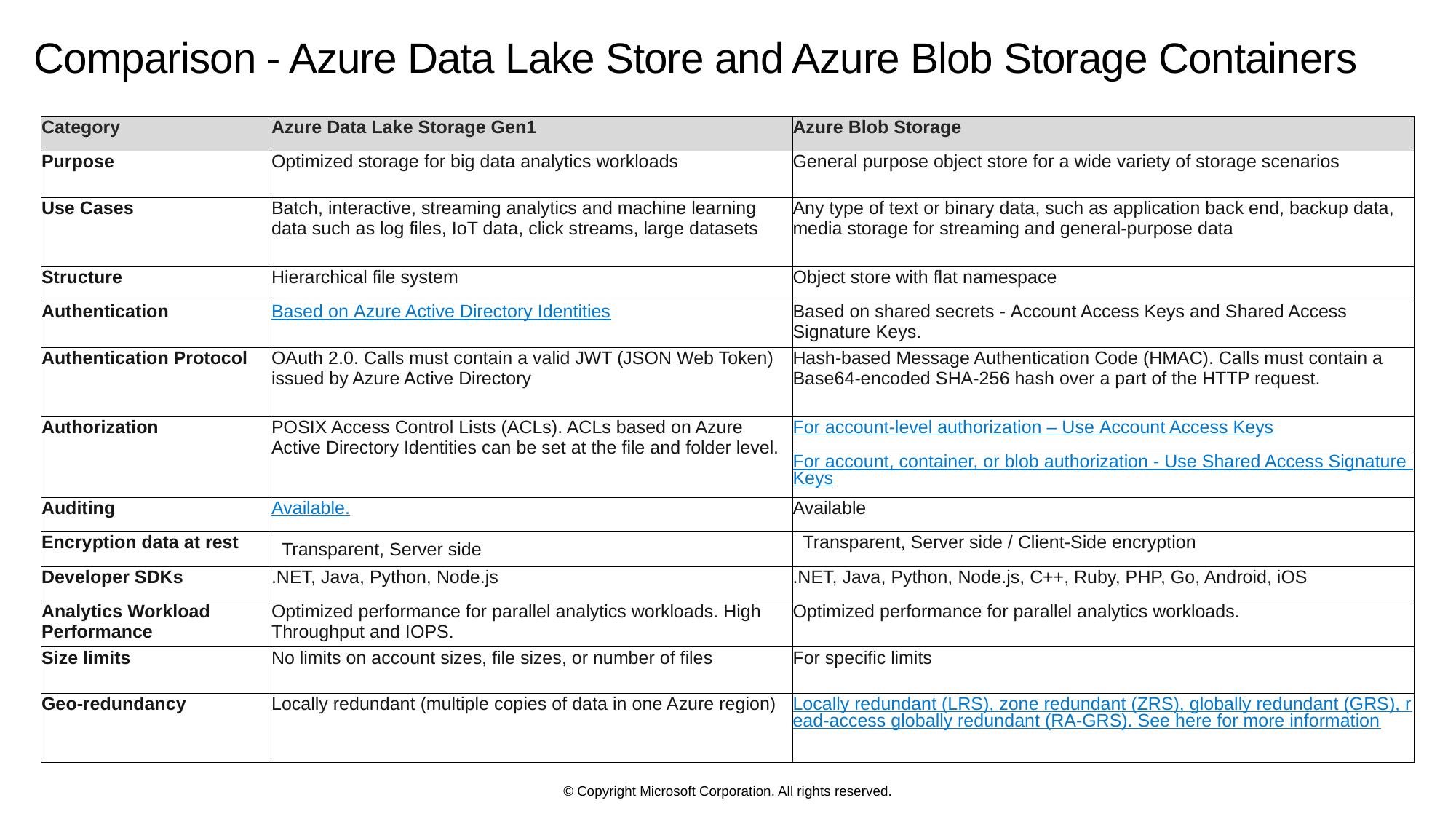

# Comparison - Azure Data Lake Store and Azure Blob Storage Containers
| Category | Azure Data Lake Storage Gen1 | Azure Blob Storage |
| --- | --- | --- |
| Purpose | Optimized storage for big data analytics workloads | General purpose object store for a wide variety of storage scenarios |
| Use Cases | Batch, interactive, streaming analytics and machine learning data such as log files, IoT data, click streams, large datasets | Any type of text or binary data, such as application back end, backup data, media storage for streaming and general-purpose data |
| Structure | Hierarchical file system | Object store with flat namespace |
| Authentication | Based on Azure Active Directory Identities | Based on shared secrets - Account Access Keys and Shared Access Signature Keys. |
| Authentication Protocol | OAuth 2.0. Calls must contain a valid JWT (JSON Web Token) issued by Azure Active Directory | Hash-based Message Authentication Code (HMAC). Calls must contain a Base64-encoded SHA-256 hash over a part of the HTTP request. |
| Authorization | POSIX Access Control Lists (ACLs). ACLs based on Azure Active Directory Identities can be set at the file and folder level. | For account-level authorization – Use Account Access Keys |
|  |  | For account, container, or blob authorization - Use Shared Access Signature Keys |
| Auditing | Available. | Available |
| Encryption data at rest | Transparent, Server side | Transparent, Server side / Client-Side encryption |
| Developer SDKs | .NET, Java, Python, Node.js | .NET, Java, Python, Node.js, C++, Ruby, PHP, Go, Android, iOS |
| Analytics Workload Performance | Optimized performance for parallel analytics workloads. High Throughput and IOPS. | Optimized performance for parallel analytics workloads. |
| Size limits | No limits on account sizes, file sizes, or number of files | For specific limits |
| Geo-redundancy | Locally redundant (multiple copies of data in one Azure region) | Locally redundant (LRS), zone redundant (ZRS), globally redundant (GRS), read-access globally redundant (RA-GRS). See here for more information |